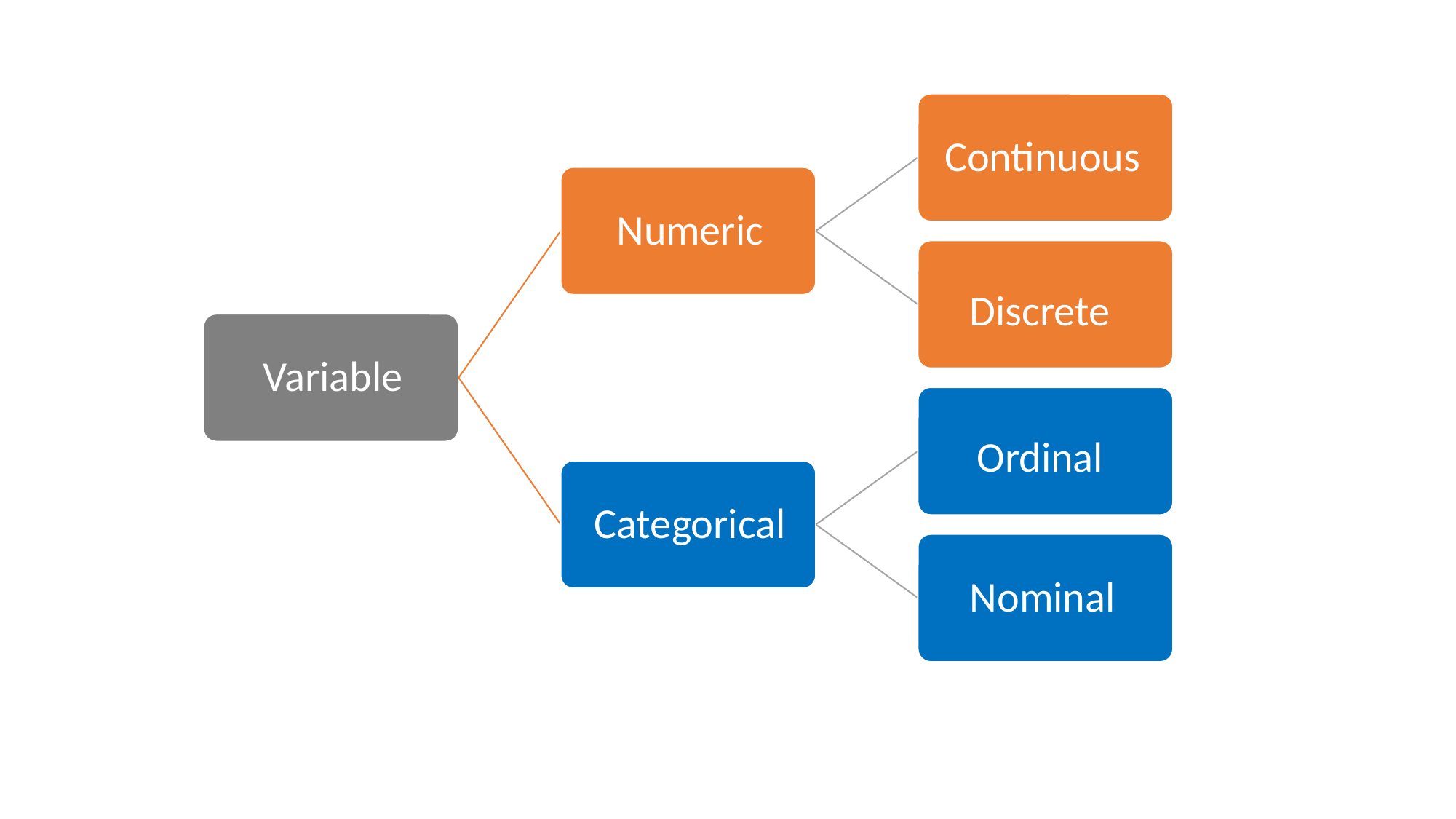

Variable

Numeric

Continuous

Discrete

Categorical

Ordinal

Nominal